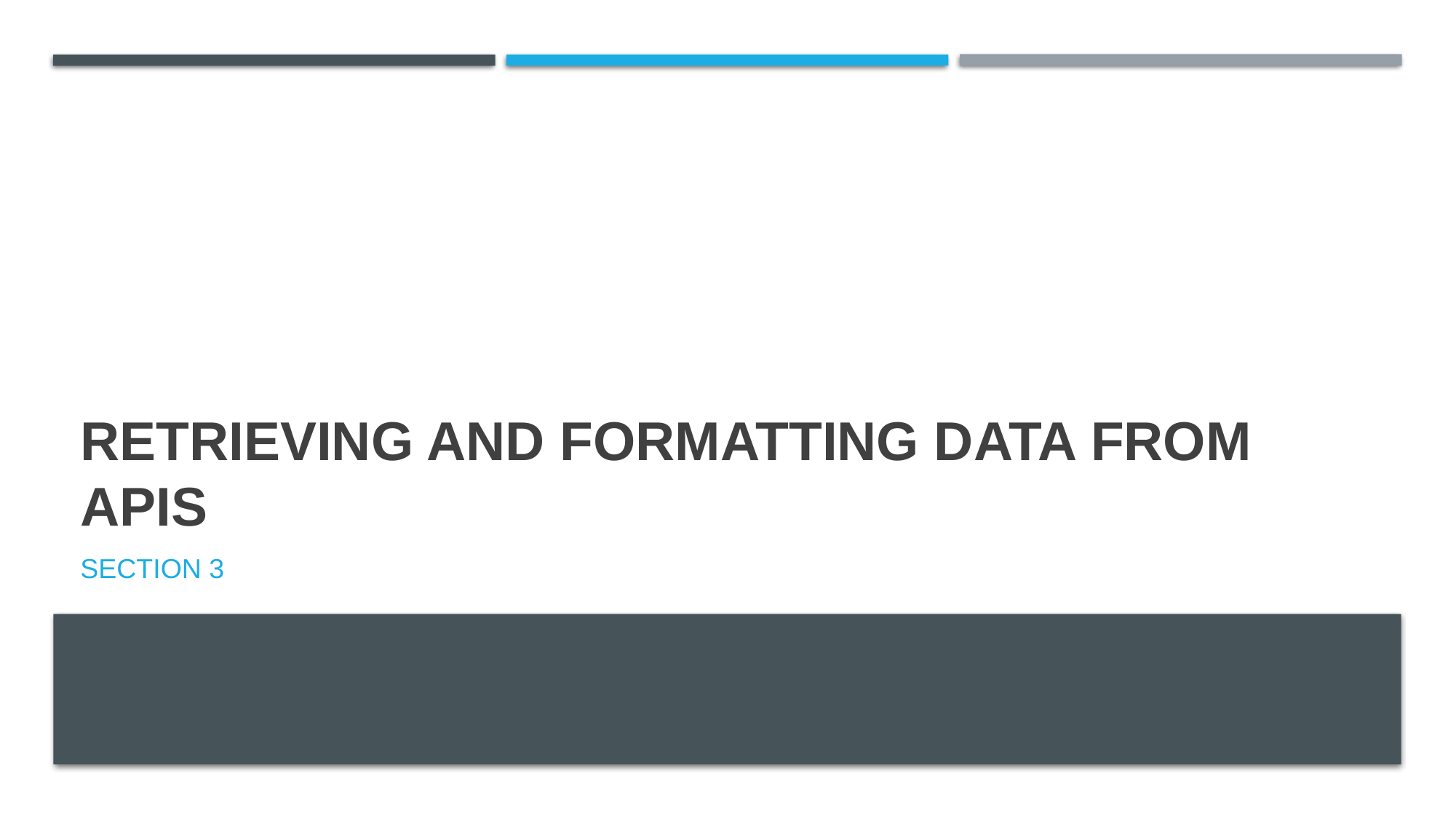

# Retrieving and Formatting Data from APIs
Section 3